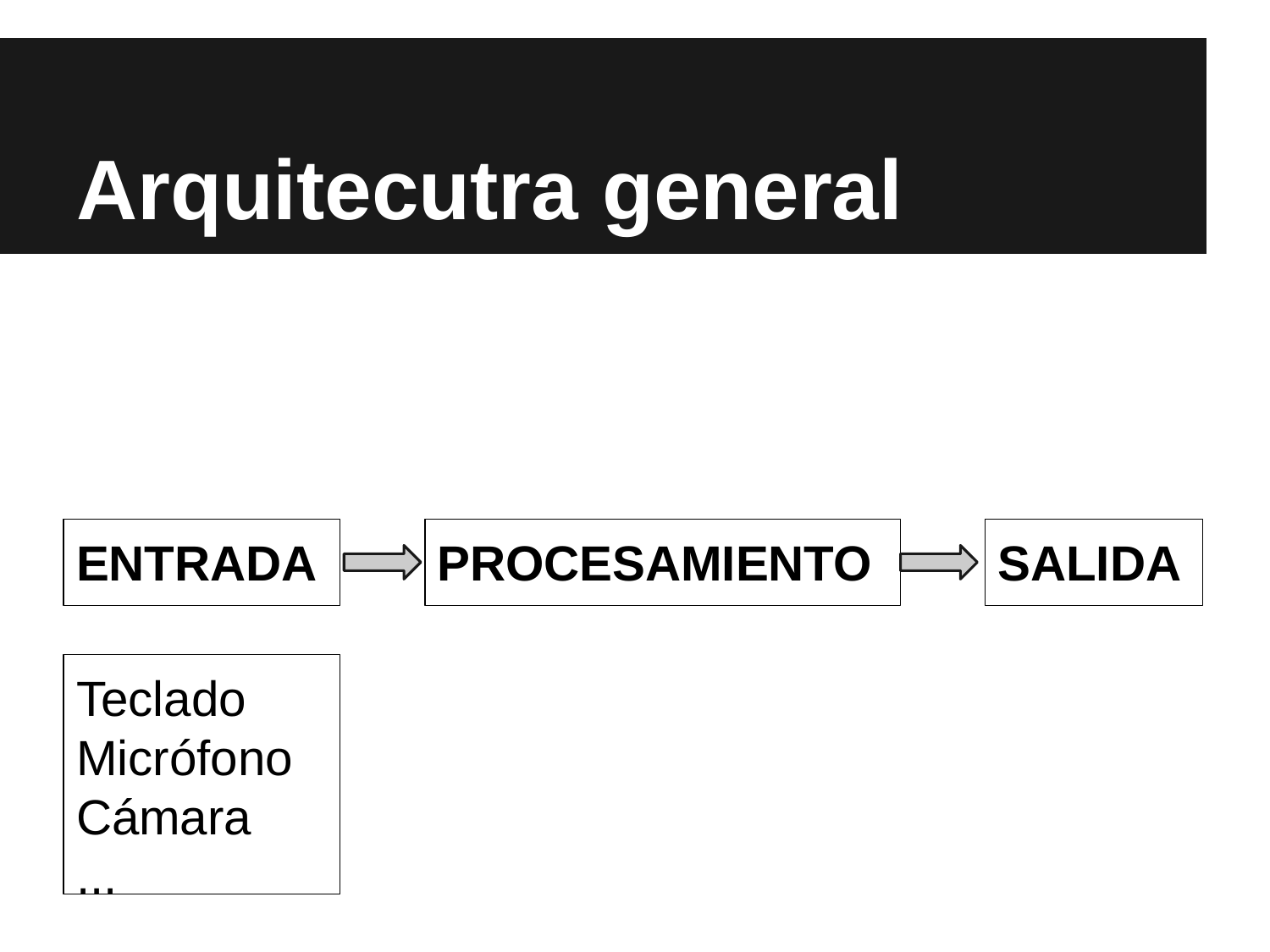

# Arquitecutra general
ENTRADA
PROCESAMIENTO
SALIDA

Teclado
Micrófono
Cámara
...